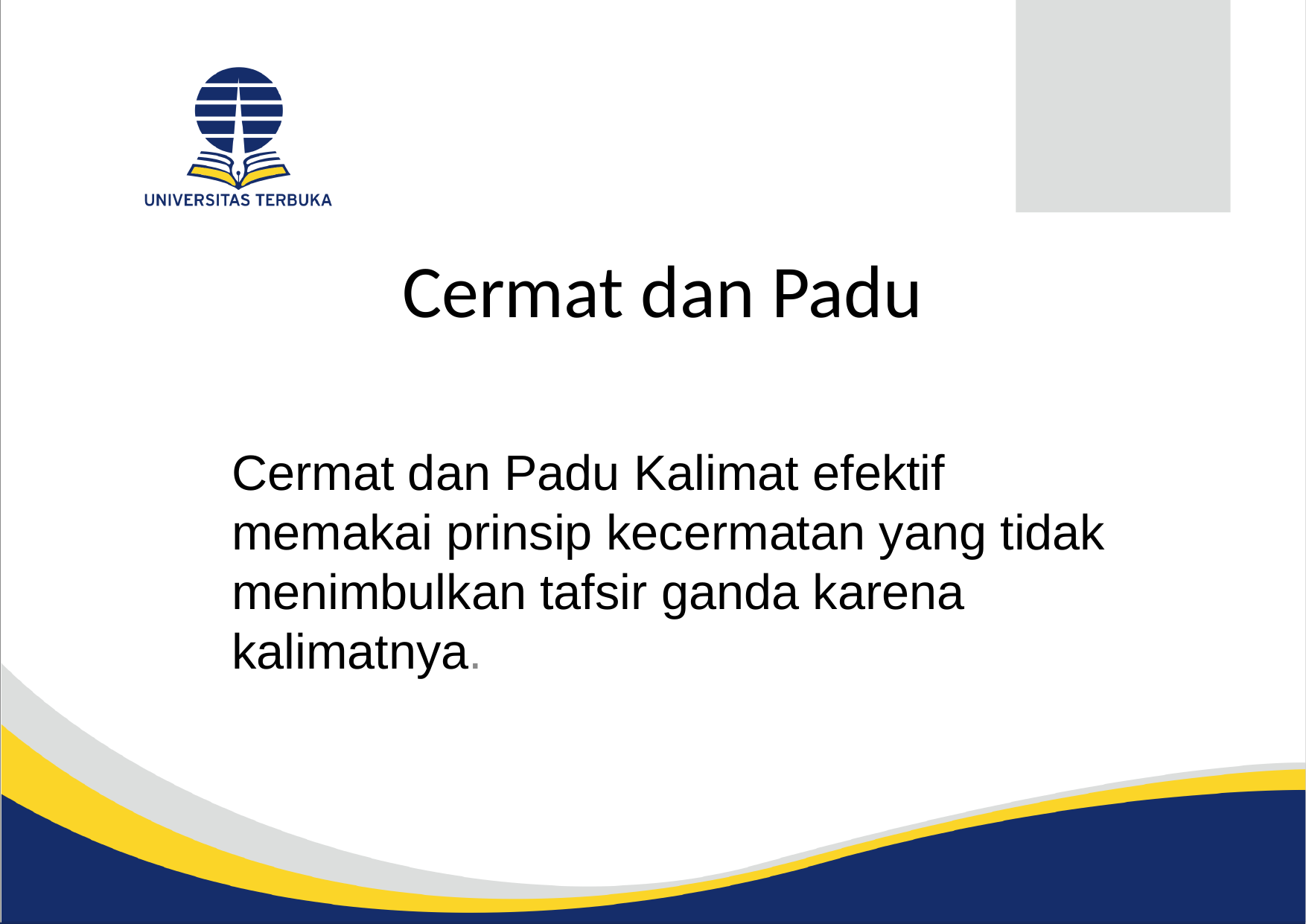

# Cermat dan Padu
Cermat dan Padu Kalimat efektif memakai prinsip kecermatan yang tidak menimbulkan tafsir ganda karena kalimatnya.